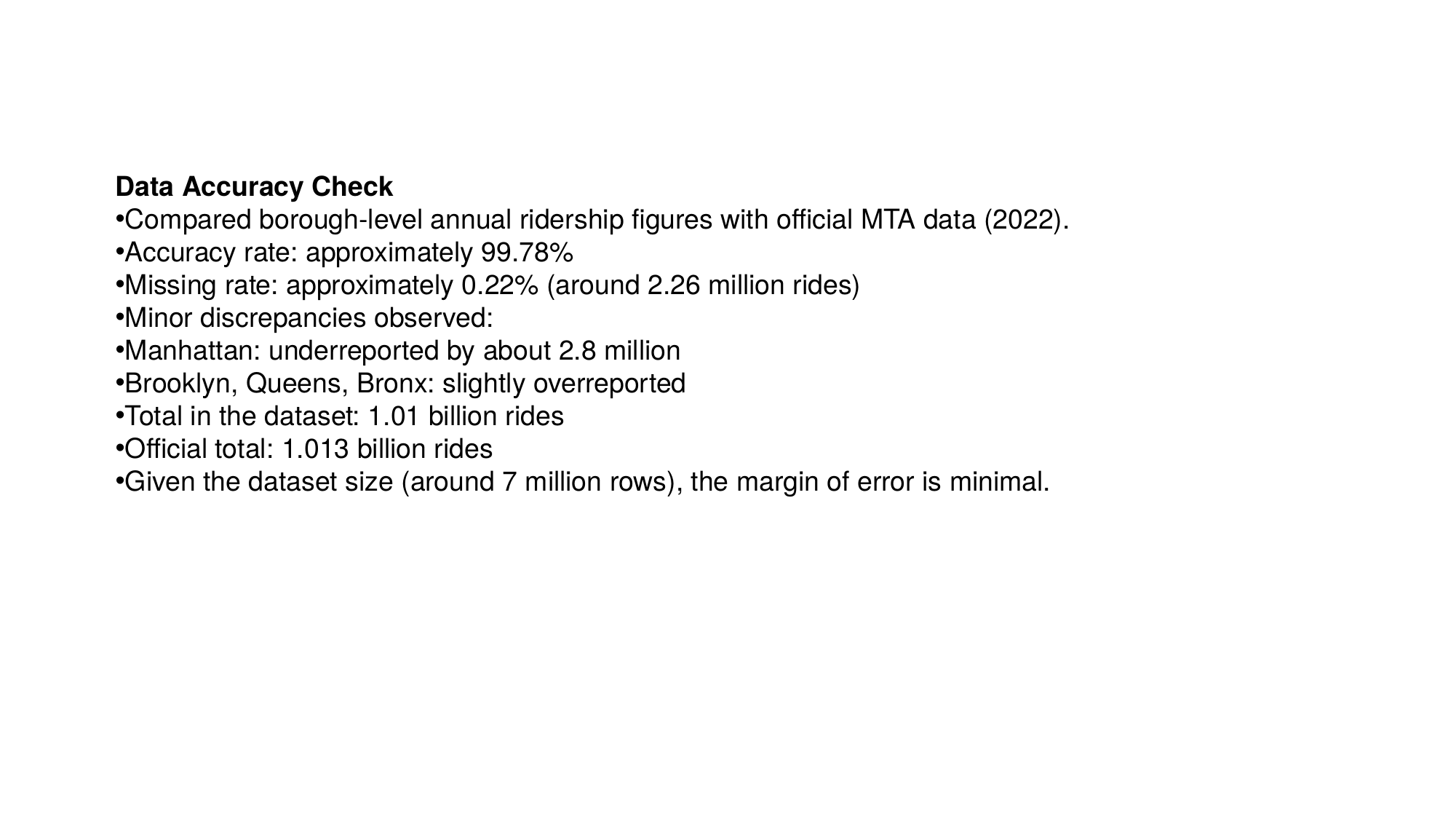

Data Accuracy Check
Compared borough-level annual ridership figures with official MTA data (2022).
Accuracy rate: approximately 99.78%
Missing rate: approximately 0.22% (around 2.26 million rides)
Minor discrepancies observed:
Manhattan: underreported by about 2.8 million
Brooklyn, Queens, Bronx: slightly overreported
Total in the dataset: 1.01 billion rides
Official total: 1.013 billion rides
Given the dataset size (around 7 million rows), the margin of error is minimal.